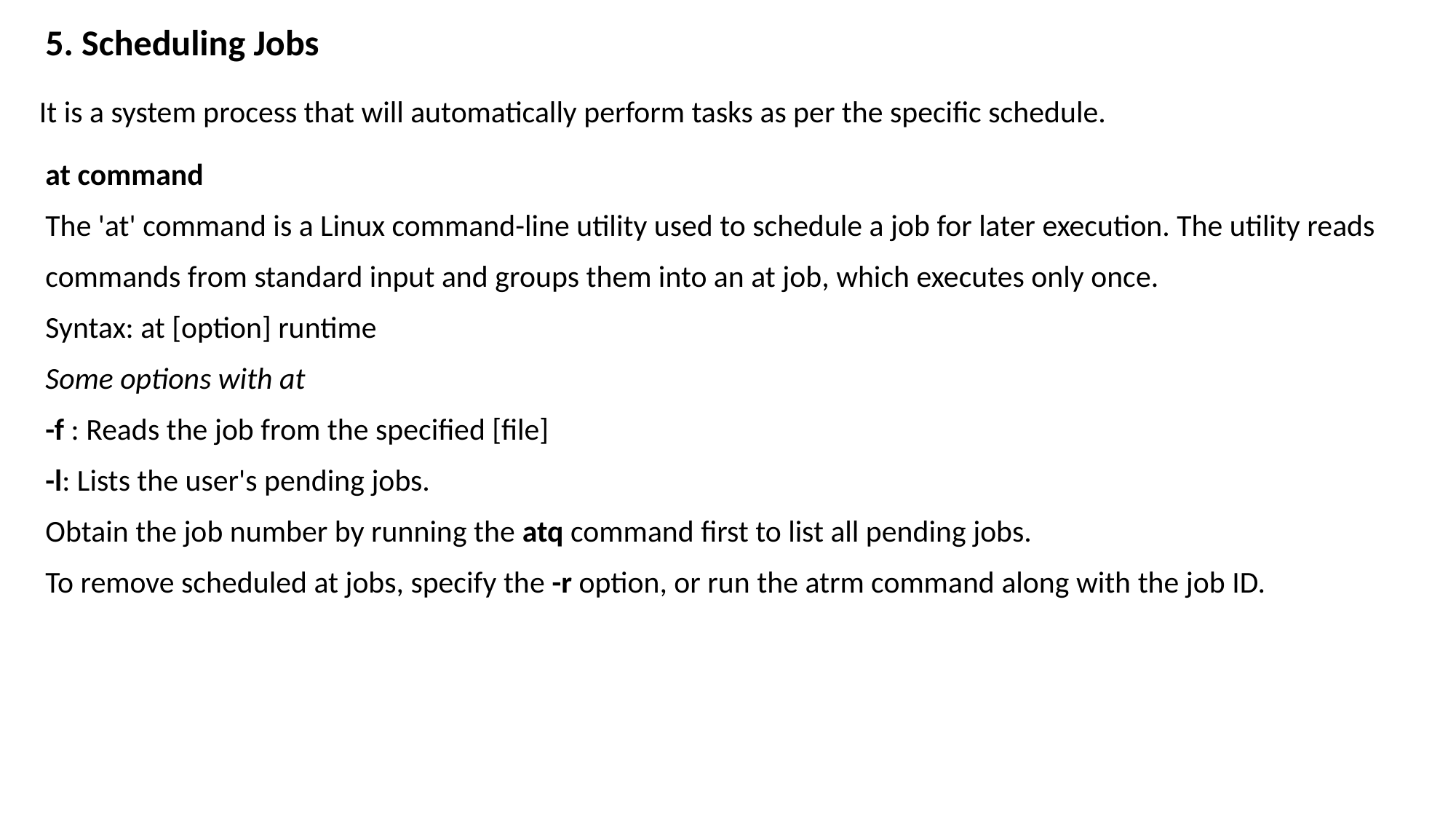

5. Scheduling Jobs
It is a system process that will automatically perform tasks as per the specific schedule.
at command
The 'at' command is a Linux command-line utility used to schedule a job for later execution. The utility reads commands from standard input and groups them into an at job, which executes only once.
Syntax: at [option] runtime
Some options with at
-f : Reads the job from the specified [file]
-l: Lists the user's pending jobs.
Obtain the job number by running the atq command first to list all pending jobs.
To remove scheduled at jobs, specify the -r option, or run the atrm command along with the job ID.